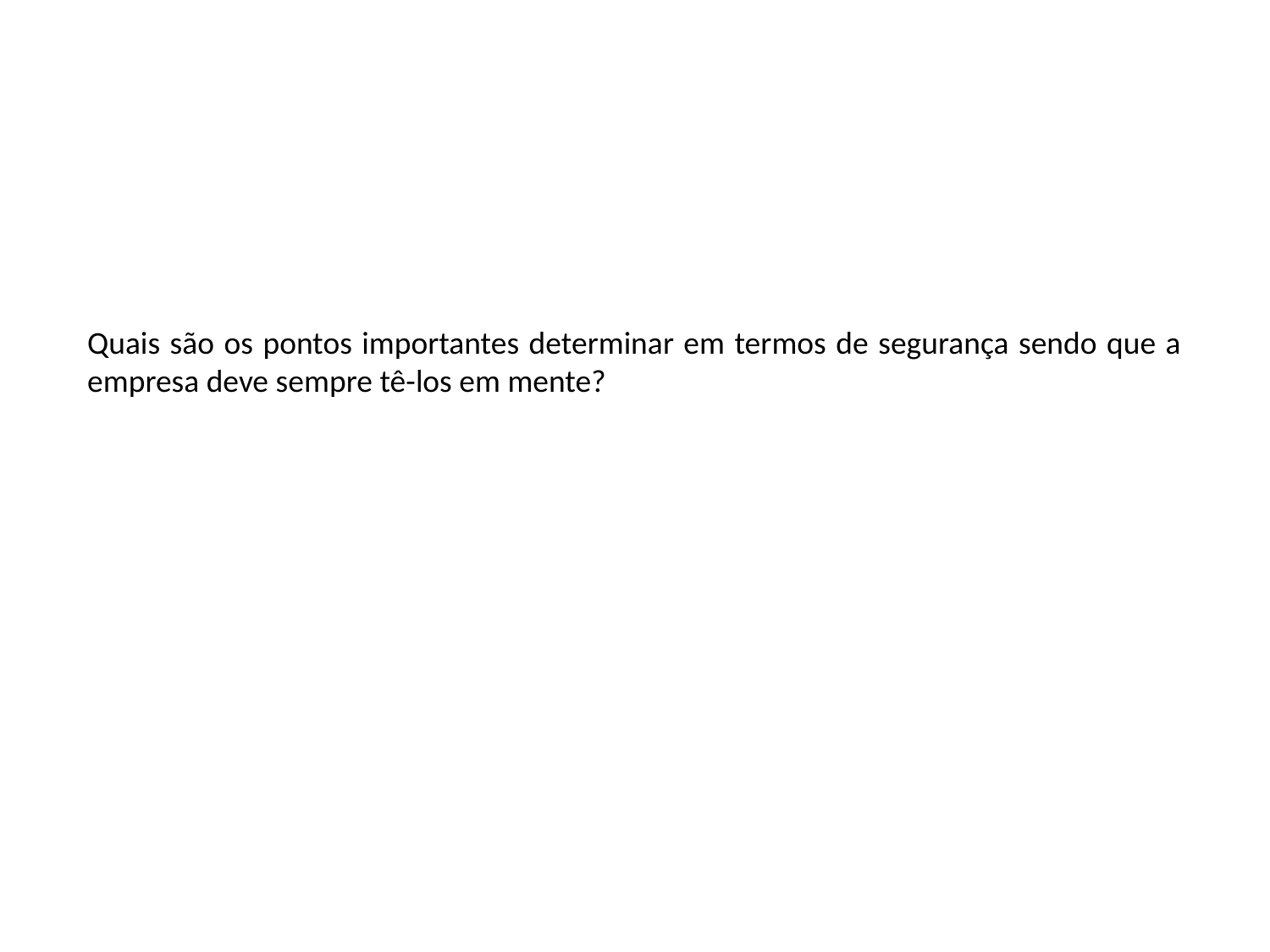

Quais são os pontos importantes determinar em termos de segurança sendo que a empresa deve sempre tê-los em mente?